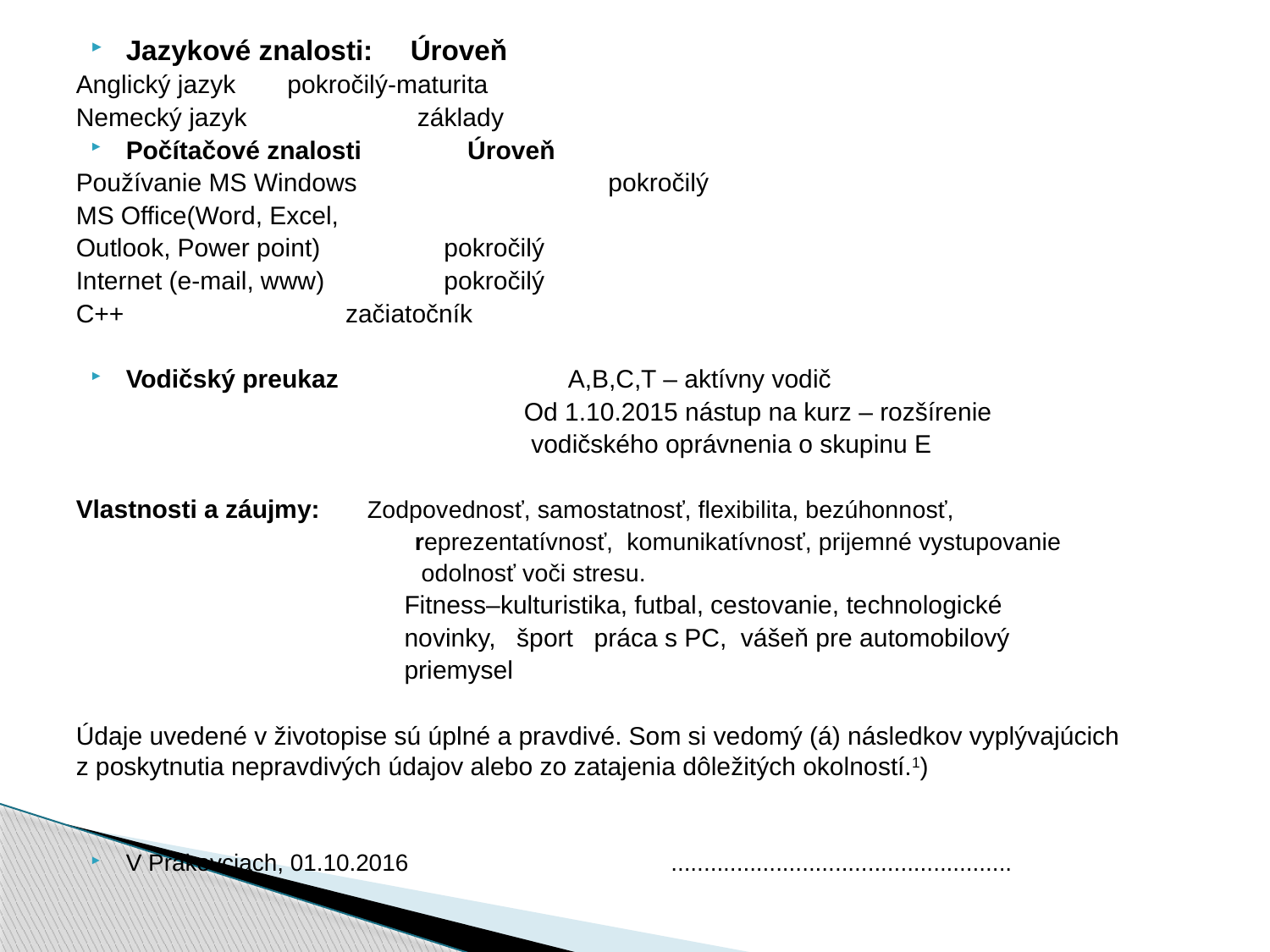

Jazykové znalosti:			Úroveň
Anglický jazyk			       pokročilý-maturita
Nemecký jazyk			              základy
Počítačové znalosti		              Úroveň
Používanie MS Windows                                    pokročilý
MS Office(Word, Excel,
Outlook, Power point)		            pokročilý
Internet (e-mail, www)		            pokročilý
C++			                           začiatočník

Vodičský preukaz                                 A,B,C,T – aktívny vodič
                                                              Od 1.10.2015 nástup na kurz – rozšírenie
                                                               vodičského oprávnenia o skupinu E

Vlastnosti a záujmy:	 Zodpovednosť, samostatnosť, flexibilita, bezúhonnosť,
                                                  reprezentatívnosť,  komunikatívnosť, prijemné vystupovanie
                                                   odolnosť voči stresu.
                                               Fitness–kulturistika, futbal, cestovanie, technologické
                                               novinky,   šport   práca s PC,  vášeň pre automobilový
                                               priemysel

Údaje uvedené v životopise sú úplné a pravdivé. Som si vedomý (á) následkov vyplývajúcich z poskytnutia nepravdivých údajov alebo zo zatajenia dôležitých okolností.1)

V Prakovciach, 01.10.2016                                        ....................................................